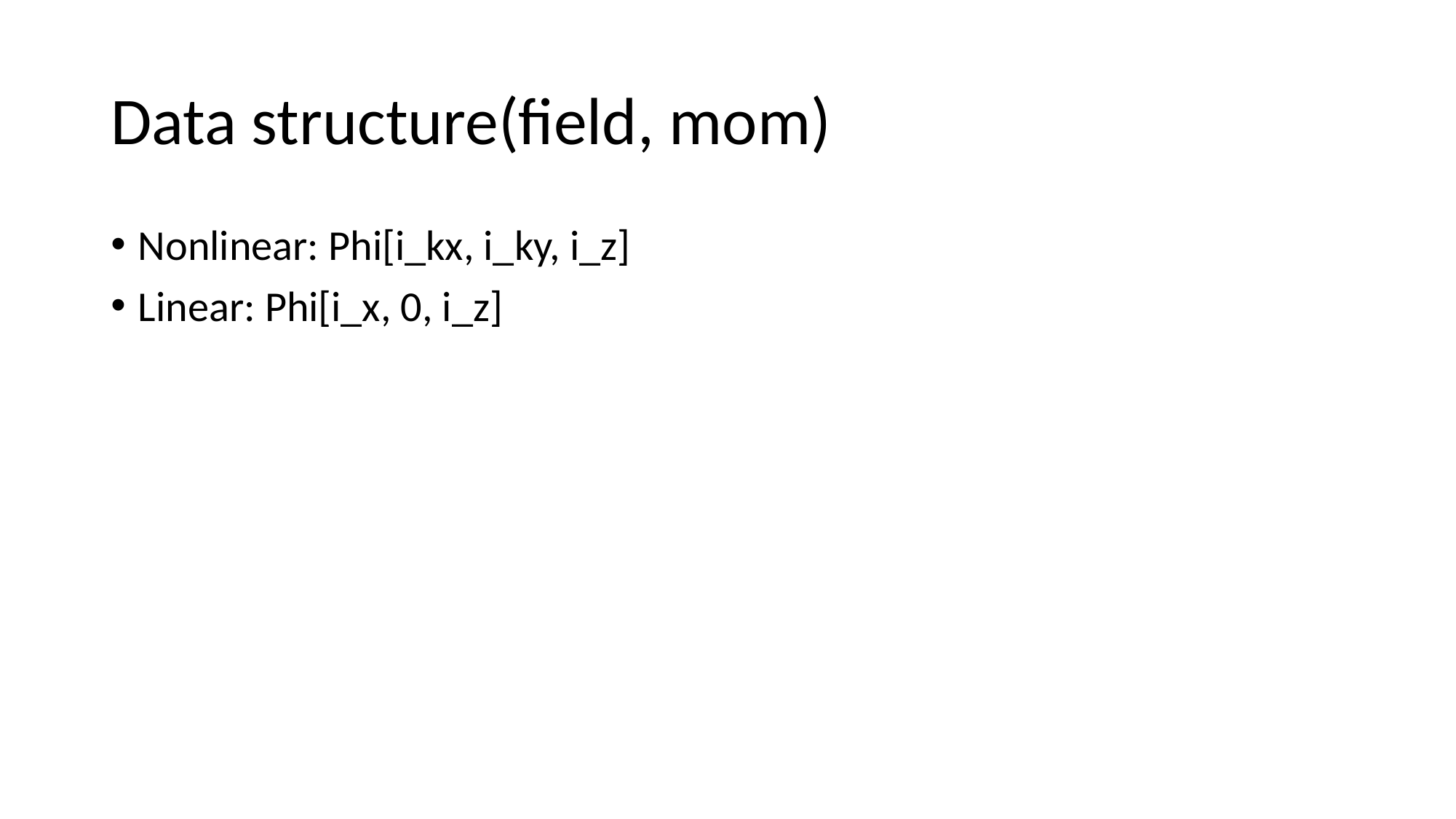

# Data structure(field, mom)
Nonlinear: Phi[i_kx, i_ky, i_z]
Linear: Phi[i_x, 0, i_z]